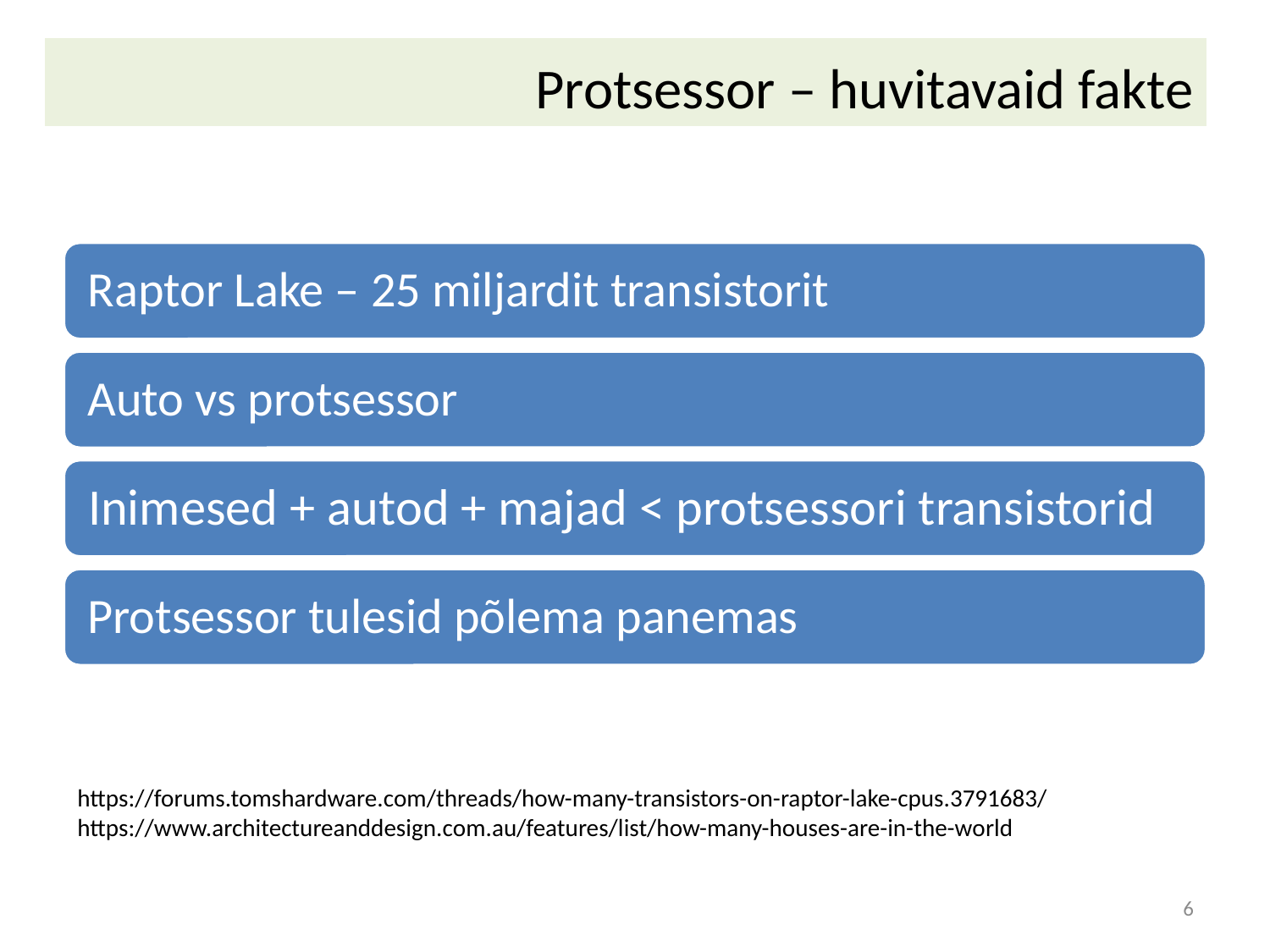

Protsessor – huvitavaid fakte
Raptor Lake – 25 miljardit transistorit
Auto vs protsessor
Inimesed + autod + majad < protsessori transistorid
Protsessor tulesid põlema panemas
https://forums.tomshardware.com/threads/how-many-transistors-on-raptor-lake-cpus.3791683/
https://www.architectureanddesign.com.au/features/list/how-many-houses-are-in-the-world

6